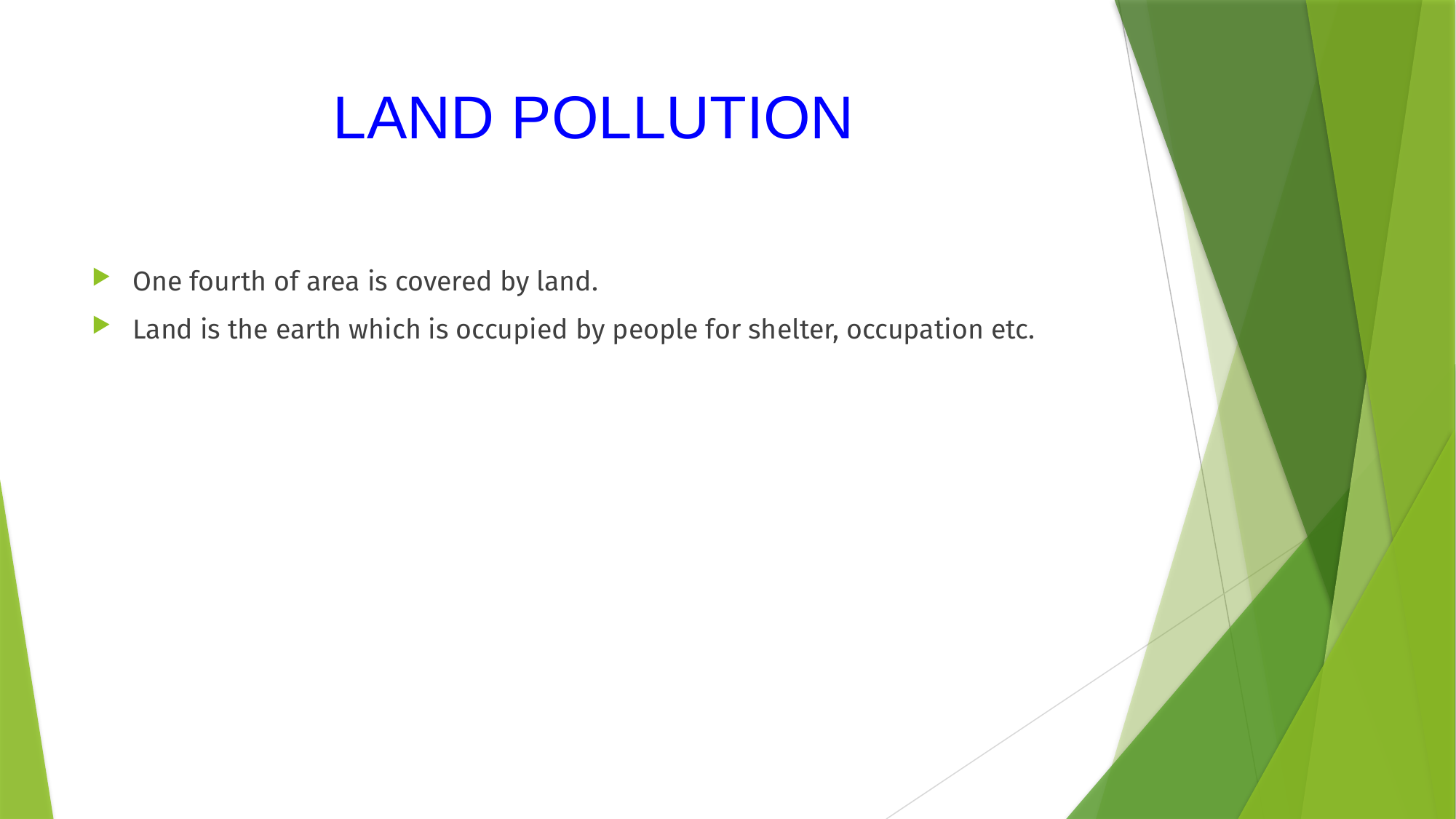

# LAND POLLUTION
One fourth of area is covered by land.
Land is the earth which is occupied by people for shelter, occupation etc.